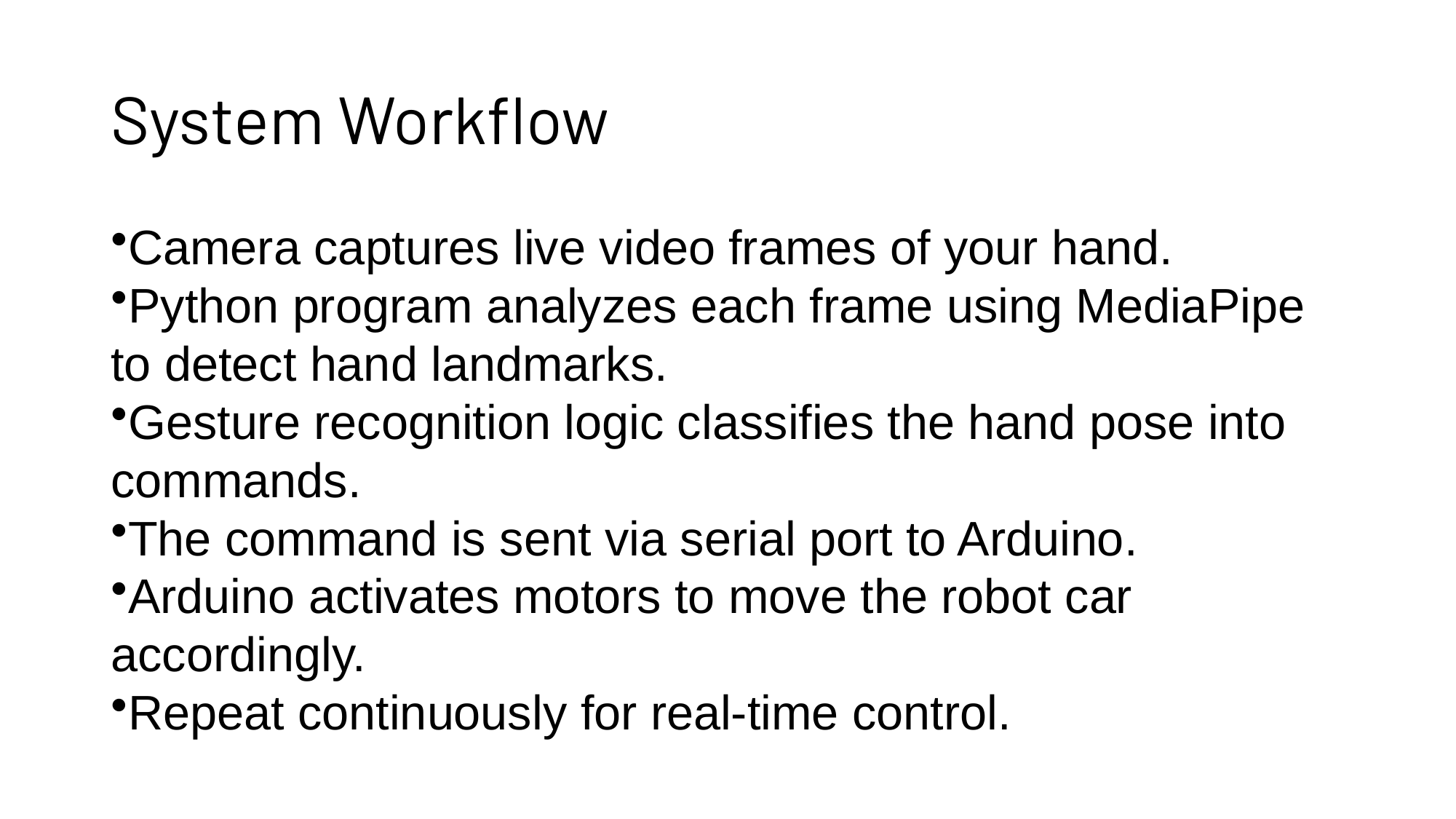

# System Workflow
Camera captures live video frames of your hand.
Python program analyzes each frame using MediaPipe to detect hand landmarks.
Gesture recognition logic classifies the hand pose into commands.
The command is sent via serial port to Arduino.
Arduino activates motors to move the robot car accordingly.
Repeat continuously for real-time control.